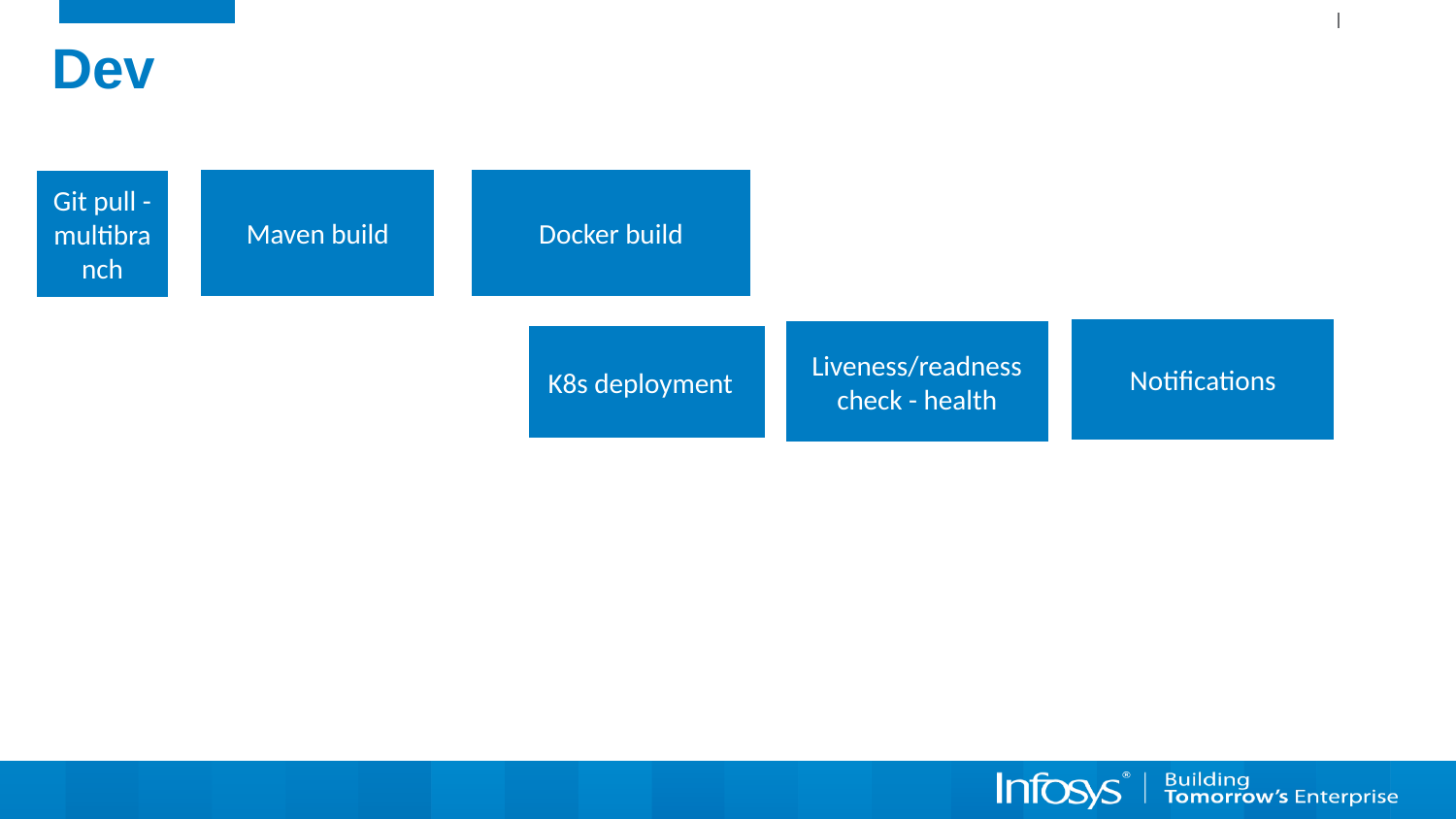

# Dev
Maven build
Docker build
Git pull - multibranch
Notifications
Liveness/readness check - health
K8s deployment